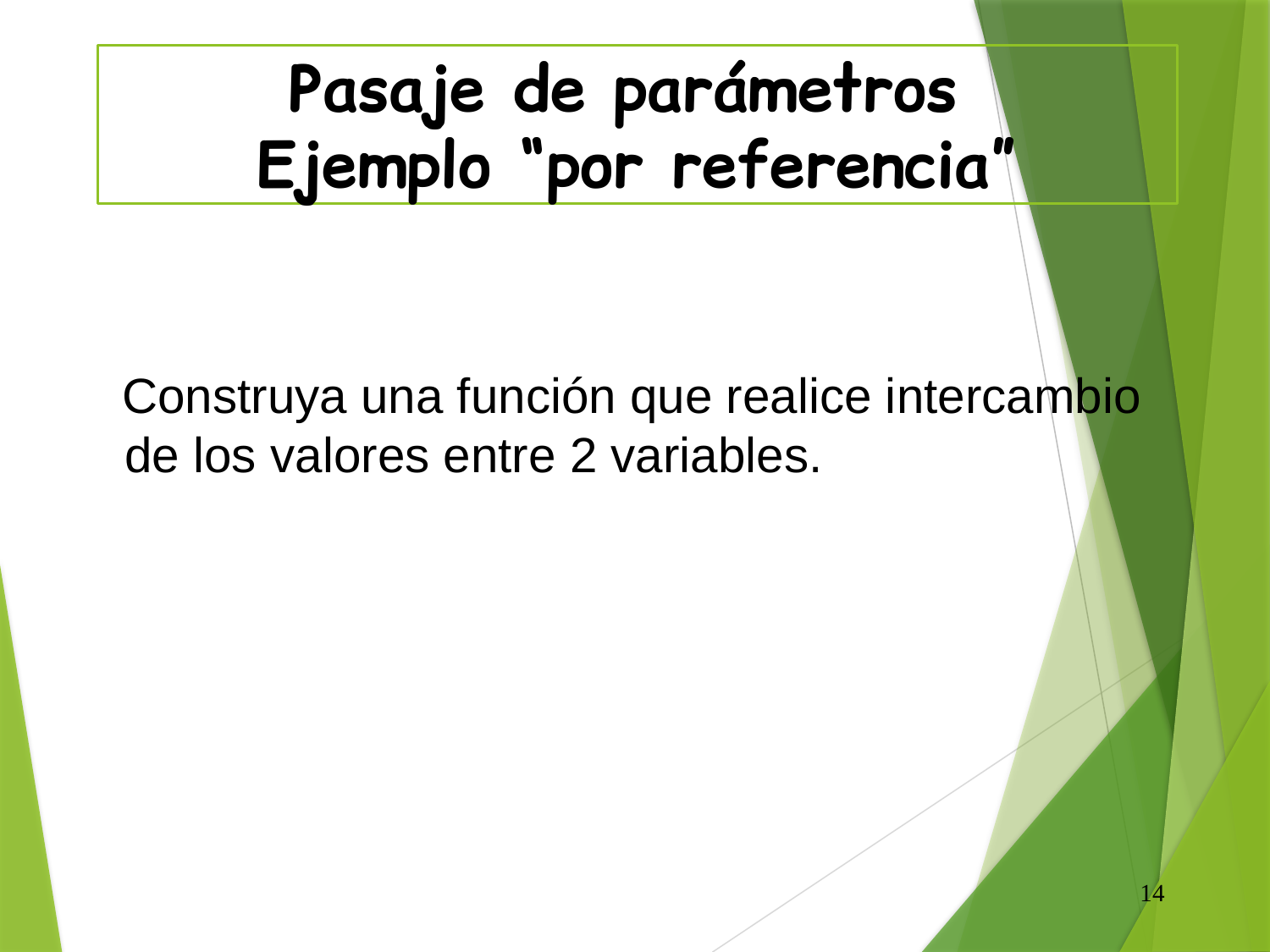

Pasaje de parámetros
Ejemplo “por referencia”

   Construya una función que realice intercambio de los valores entre 2 variables.

14